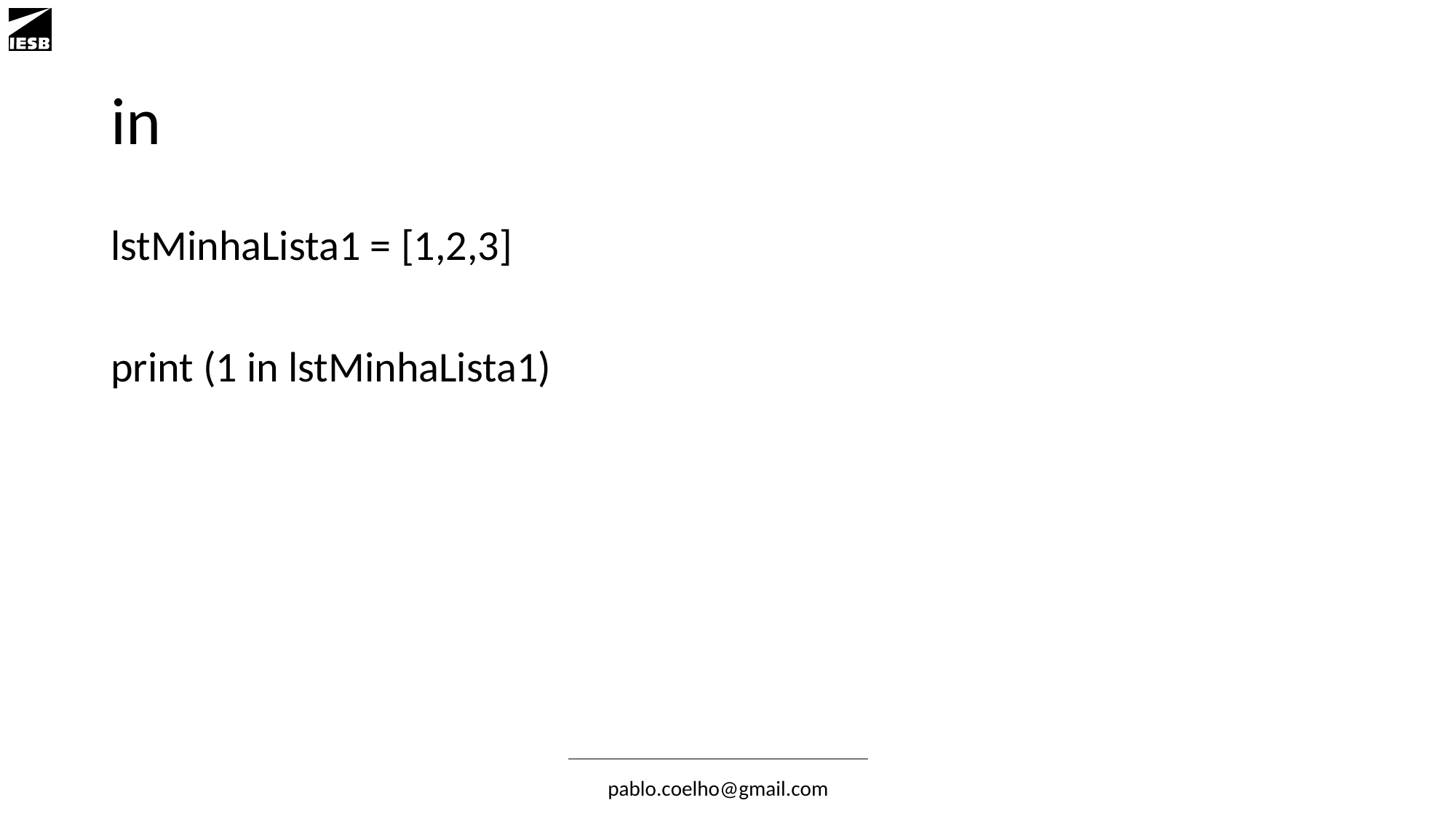

# in
lstMinhaLista1 = [1,2,3]

print (1 in lstMinhaLista1)